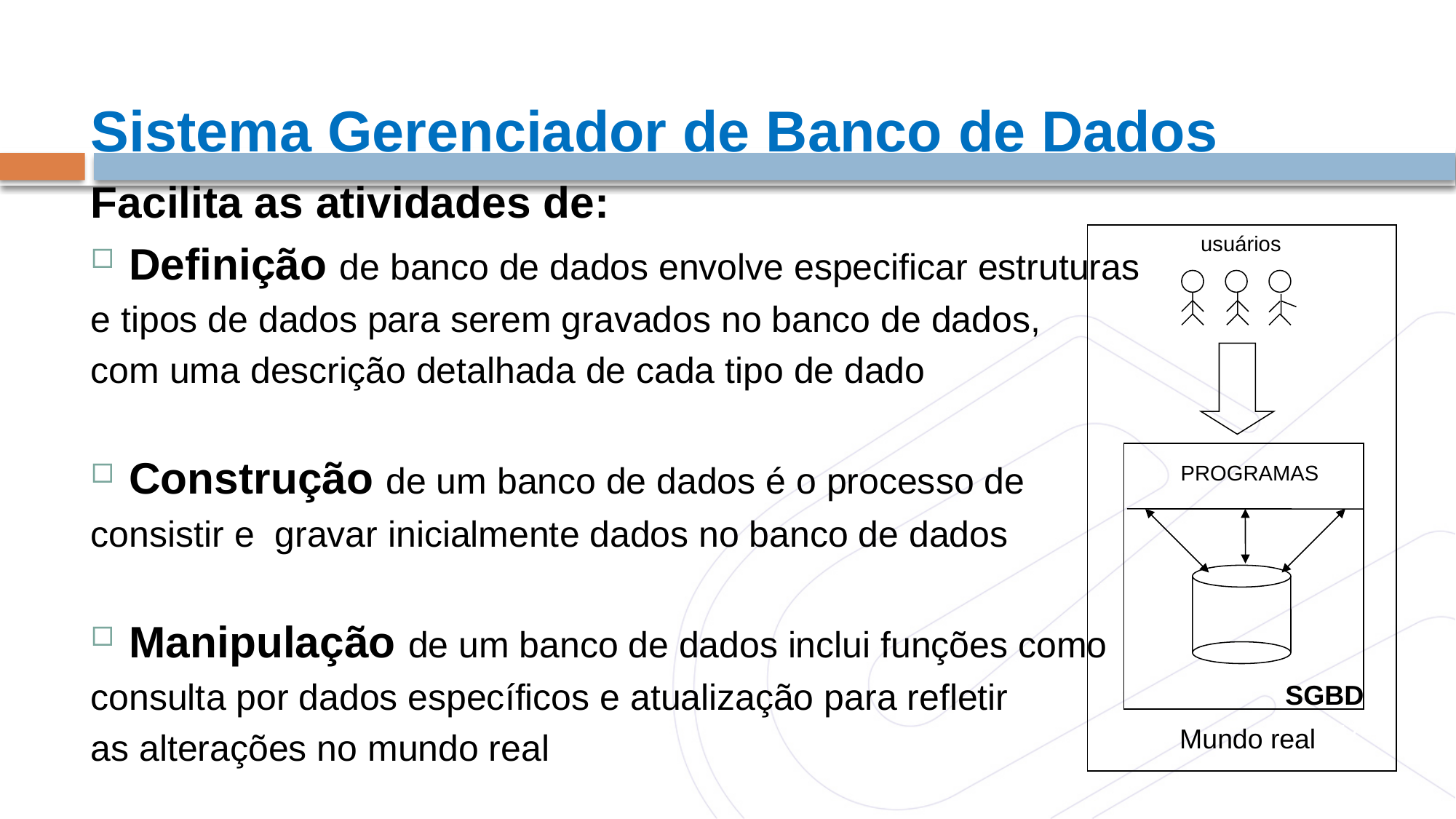

Sistema Gerenciador de Banco de Dados
Facilita as atividades de:
Definição de banco de dados envolve especificar estruturas
e tipos de dados para serem gravados no banco de dados,
com uma descrição detalhada de cada tipo de dado

Construção de um banco de dados é o processo de
consistir e  gravar inicialmente dados no banco de dados

Manipulação de um banco de dados inclui funções como
consulta por dados específicos e atualização para refletir
as alterações no mundo real

usuários

PROGRAMAS

SGBD
17
Mundo real